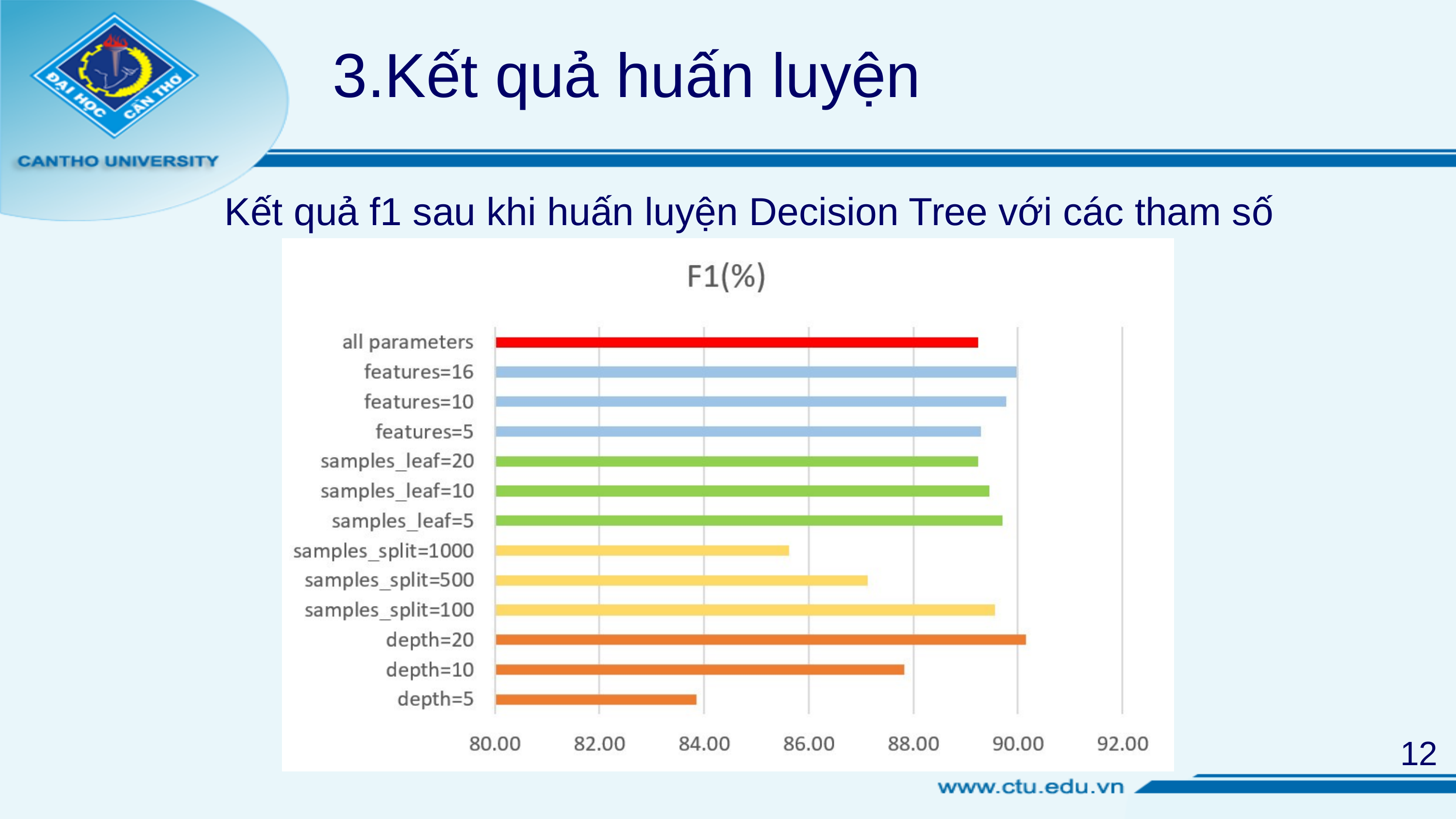

3.Kết quả huấn luyện
Kết quả f1 sau khi huấn luyện Decision Tree với các tham số

12